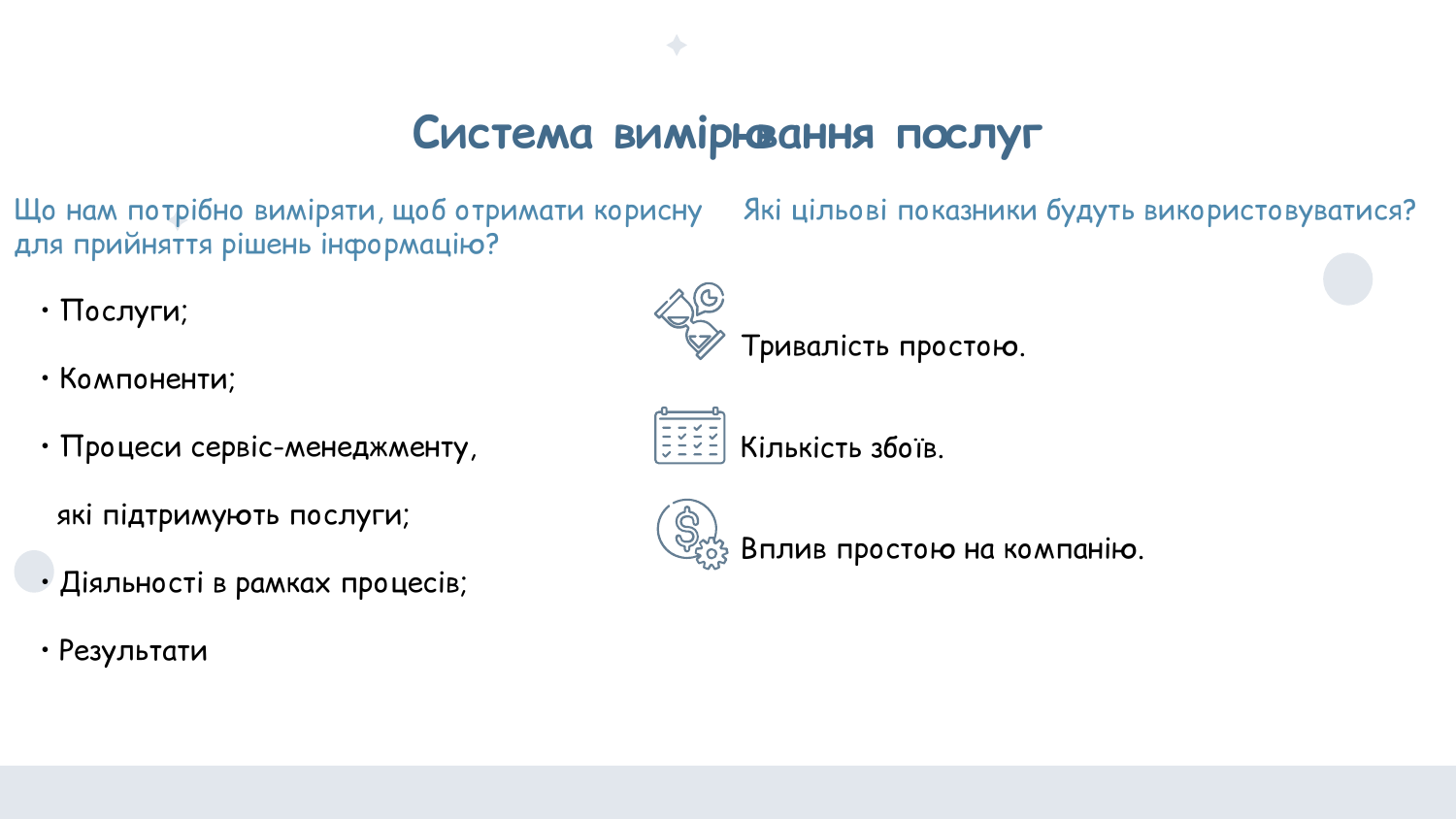

# Система вимірювання послуг
Що нам потрібно виміряти, щоб отримати корисну для прийняття рішень інформацію?
Які цільові показники будуть використовуватися?

• Послуги;

• Компоненти;

• Процеси сервіс-менеджменту,
  які підтримують послуги;

• Діяльності в рамках процесів;

• Результати
Тривалість простою.

Кількість збоїв.

Вплив простою на компанію.